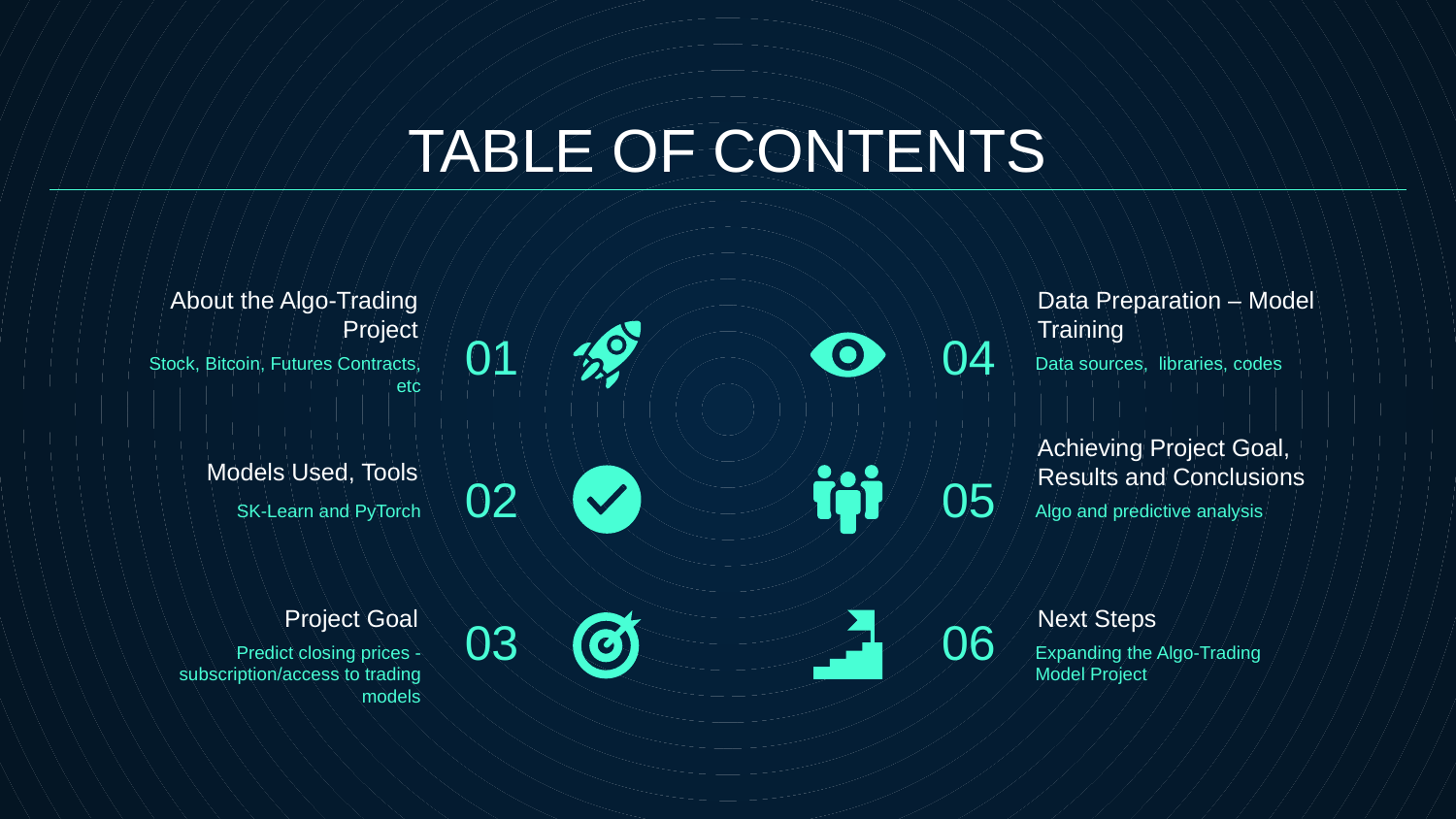

# TABLE OF CONTENTS
01
04

About the Algo-Trading Project
Data Preparation – Model Training

Stock, Bitcoin, Futures Contracts, etc
Data sources,  libraries, codes
02
05

Models Used, Tools
Achieving Project Goal, Results and Conclusions
SK-Learn and PyTorch
Algo and predictive analysis
03
06

Project Goal
Next Steps
Predict closing prices - subscription/access to trading models
Expanding the Algo-Trading Model Project